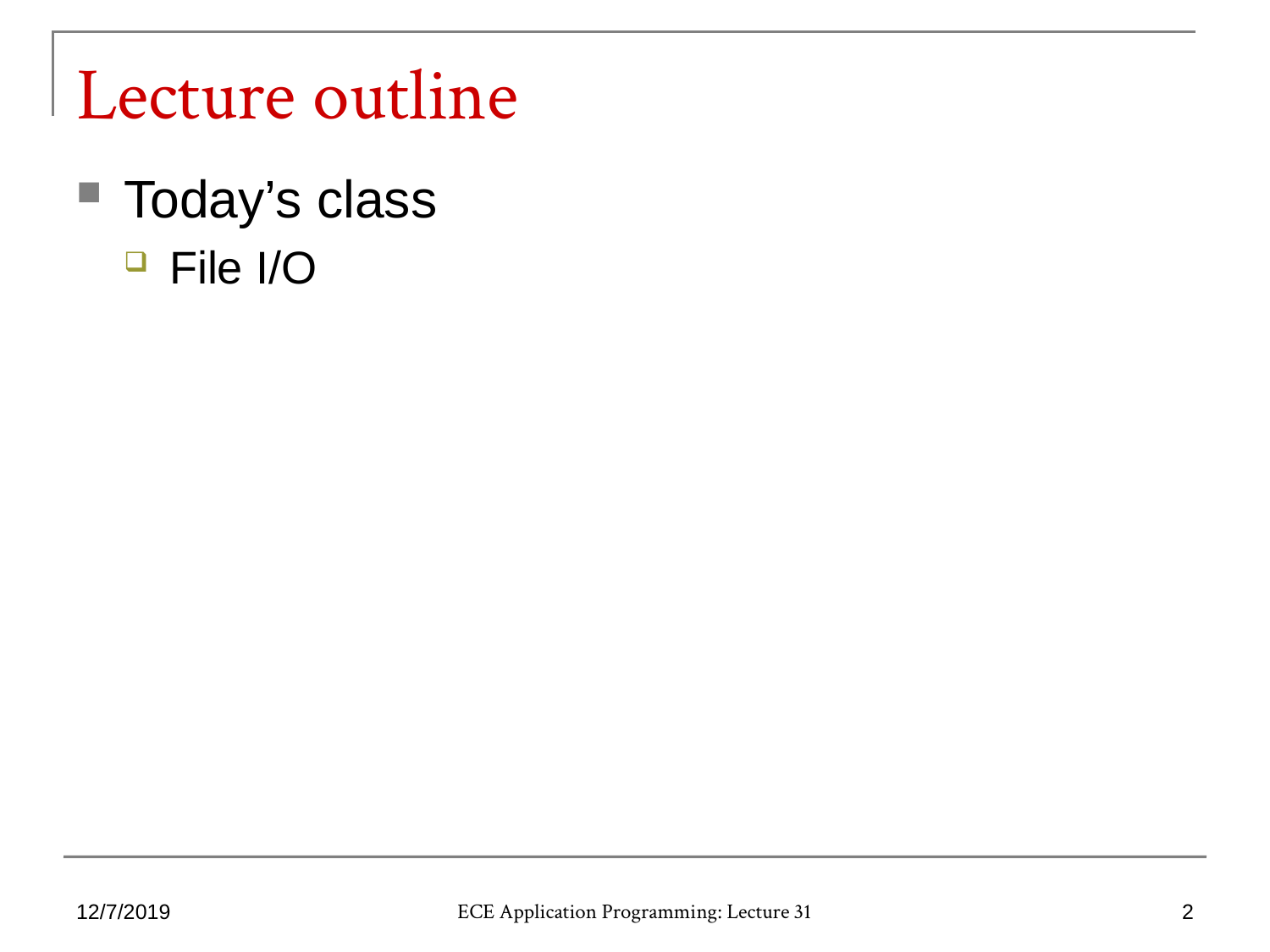

# Lecture outline
Today’s class
File I/O
12/7/2019
2
ECE Application Programming: Lecture 31